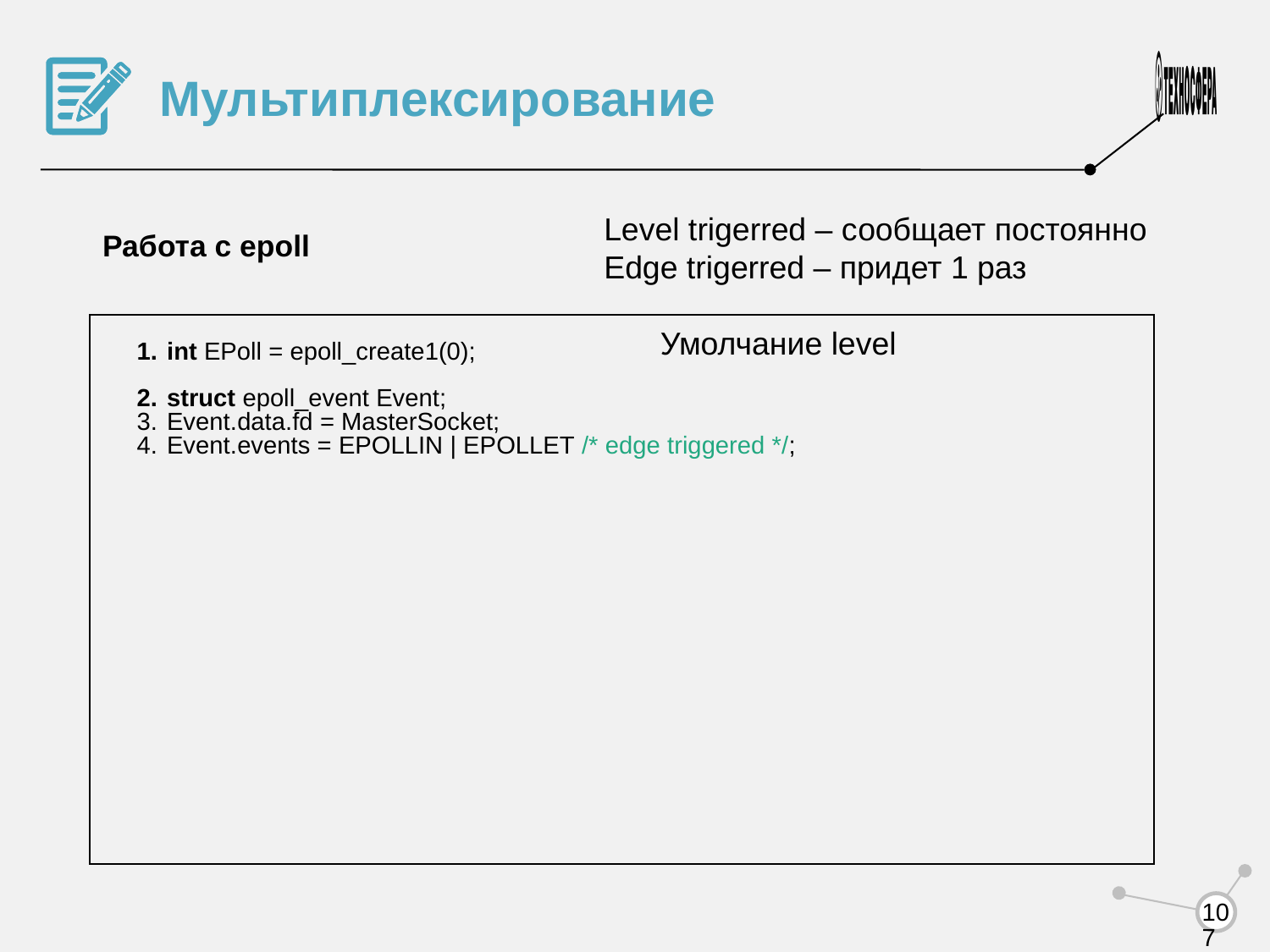

Мультиплексирование
Level trigerred – сообщает постоянно
Edge trigerred – придет 1 раз
Работа с epoll
Умолчание level
int EPoll = epoll_create1(0);

struct epoll_event Event;
Event.data.fd = MasterSocket;
Event.events = EPOLLIN | EPOLLET /* edge triggered */;
107